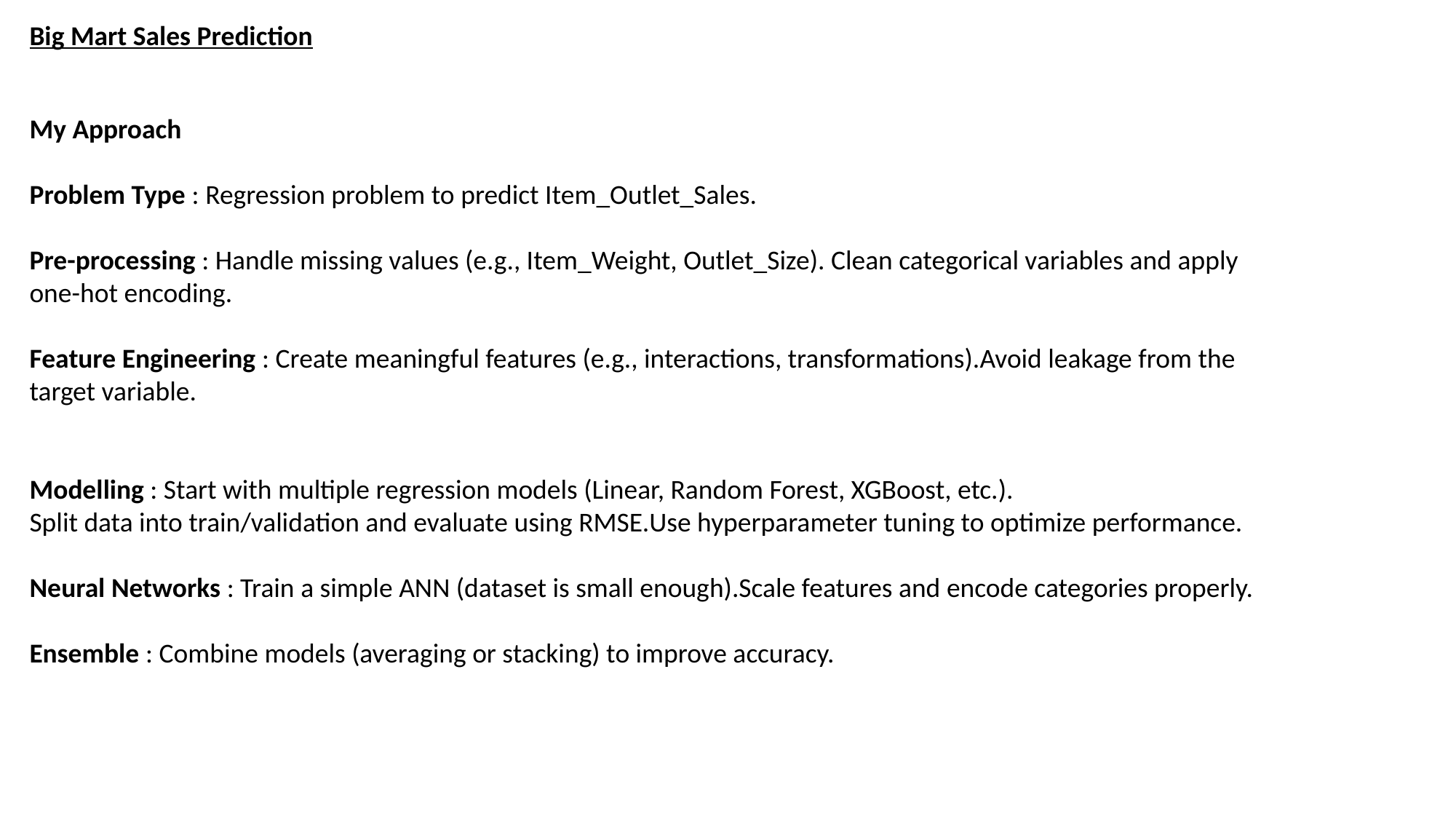

Big Mart Sales Prediction

My Approach

Problem Type : Regression problem to predict Item_Outlet_Sales.

Pre-processing : Handle missing values (e.g., Item_Weight, Outlet_Size). Clean categorical variables and apply one-hot encoding.

Feature Engineering : Create meaningful features (e.g., interactions, transformations).Avoid leakage from the target variable.

Modelling : Start with multiple regression models (Linear, Random Forest, XGBoost, etc.).
Split data into train/validation and evaluate using RMSE.Use hyperparameter tuning to optimize performance.

Neural Networks : Train a simple ANN (dataset is small enough).Scale features and encode categories properly.

Ensemble : Combine models (averaging or stacking) to improve accuracy.